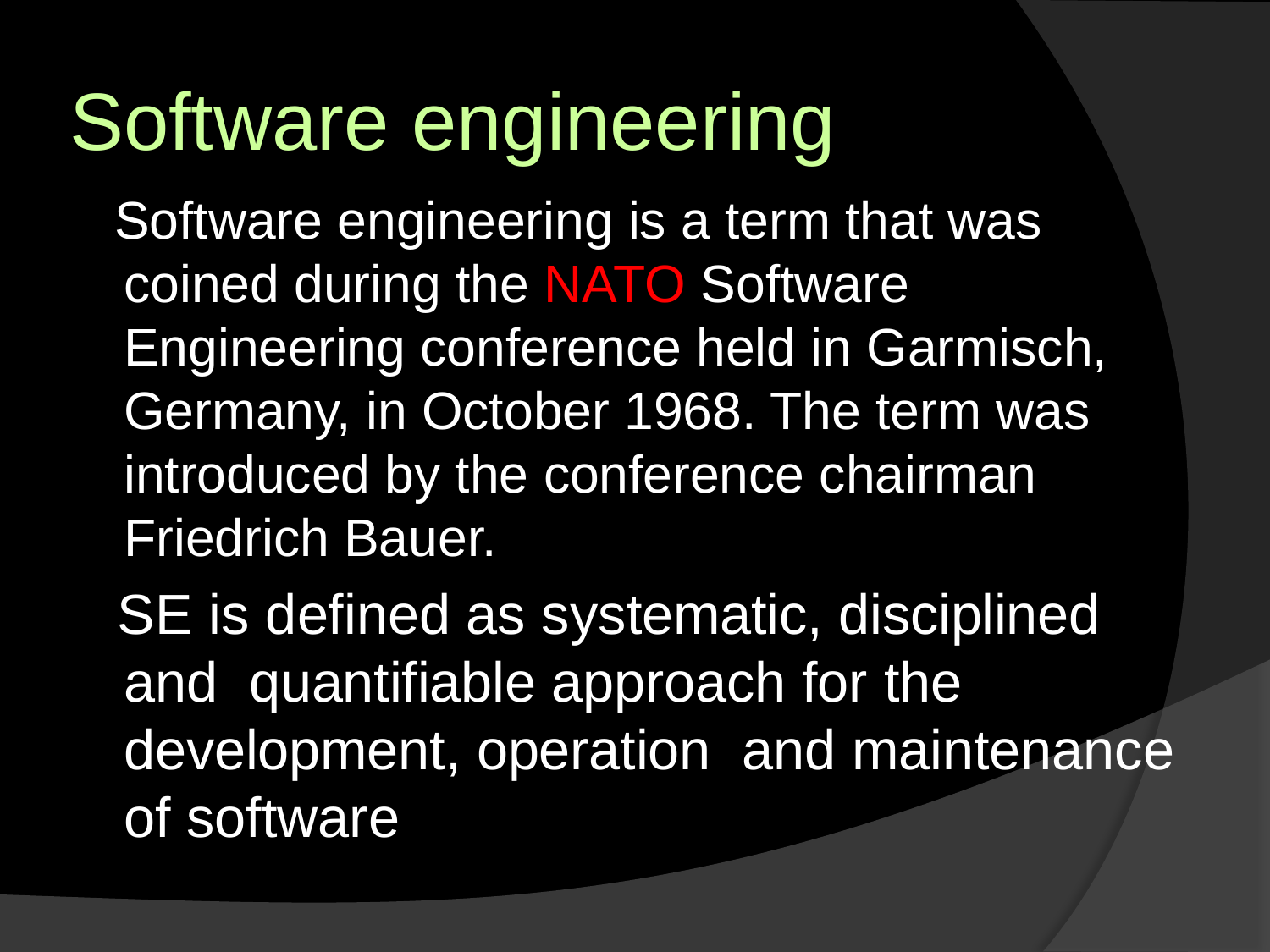

# Software engineering
   Software engineering is a term that was coined during the NATO Software Engineering conference held in Garmisch, Germany, in October 1968. The term was introduced by the conference chairman Friedrich Bauer.
   SE is defined as systematic, disciplined and  quantifiable approach for the development, operation  and maintenance of software